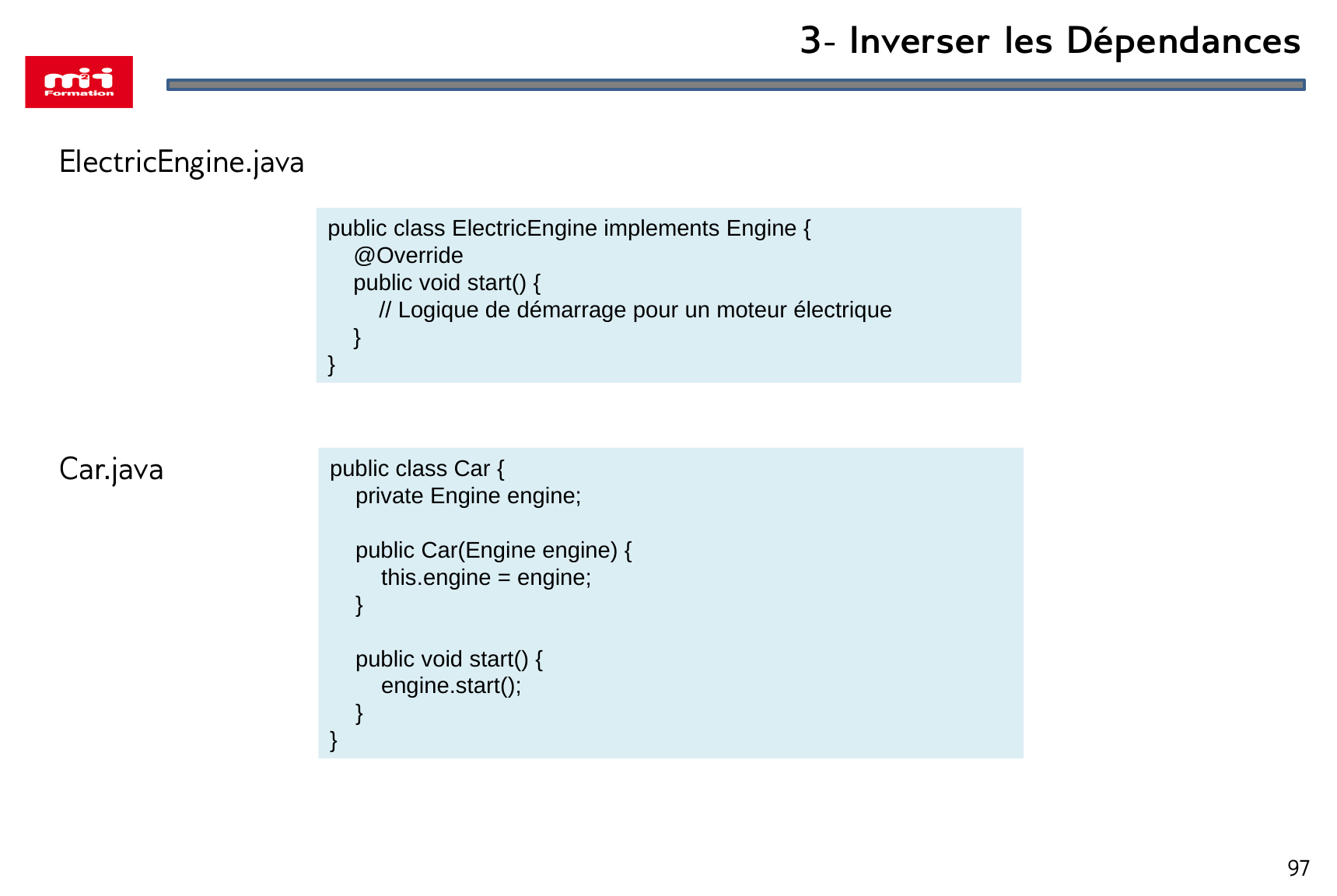

3- Inverser les Dépendances
ElectricEngine.java

Car.java
public class ElectricEngine implements Engine {
    @Override
    public void start() {
        // Logique de démarrage pour un moteur électrique
    }
}
public class Car {
    private Engine engine;

    public Car(Engine engine) {
        this.engine = engine;
    }

    public void start() {
        engine.start();
    }
}
97